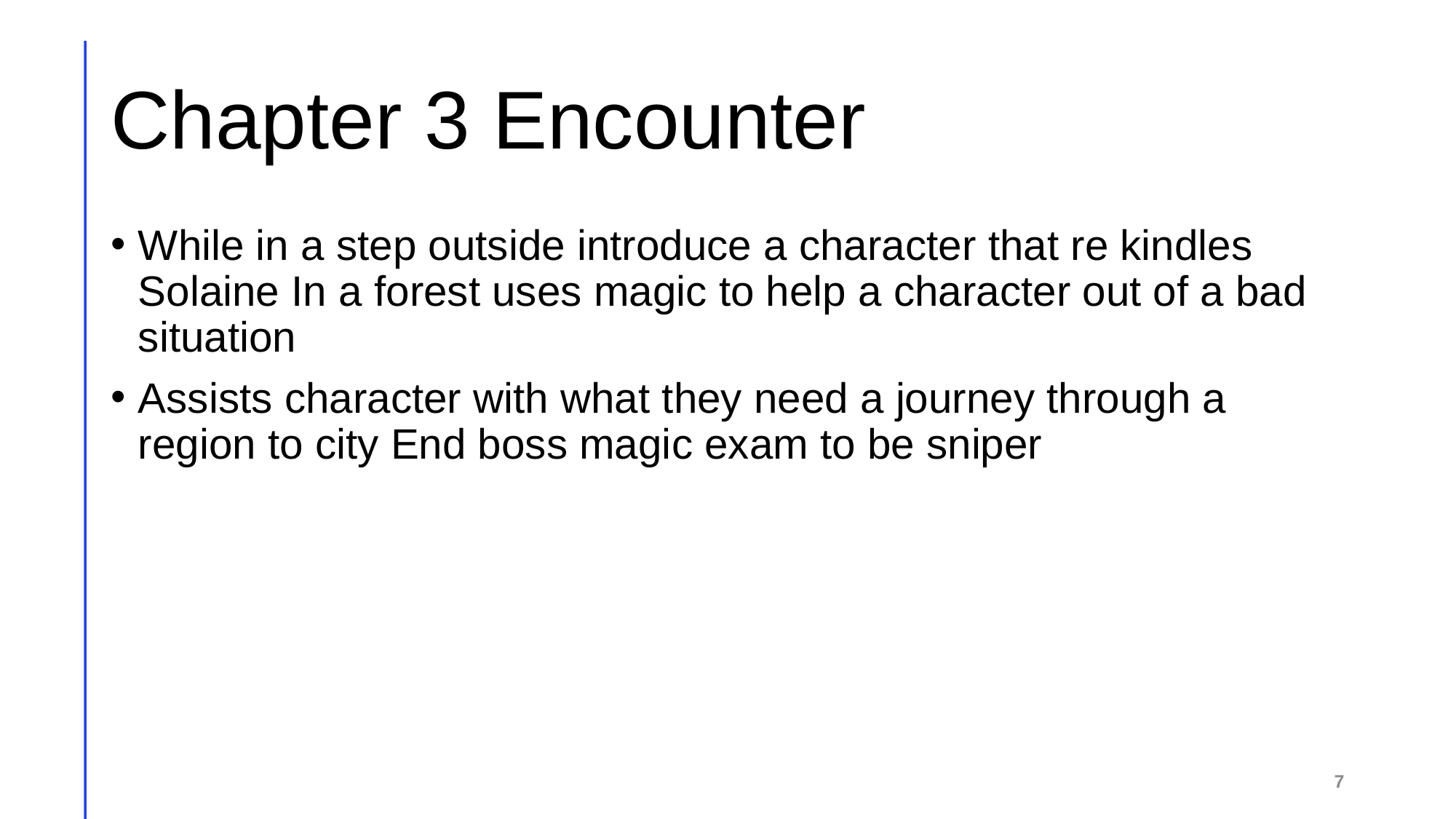

# Chapter 3 Encounter
While in a step outside introduce a character that re kindles Solaine In a forest uses magic to help a character out of a bad situation
Assists character with what they need a journey through a region to city End boss magic exam to be sniper

7